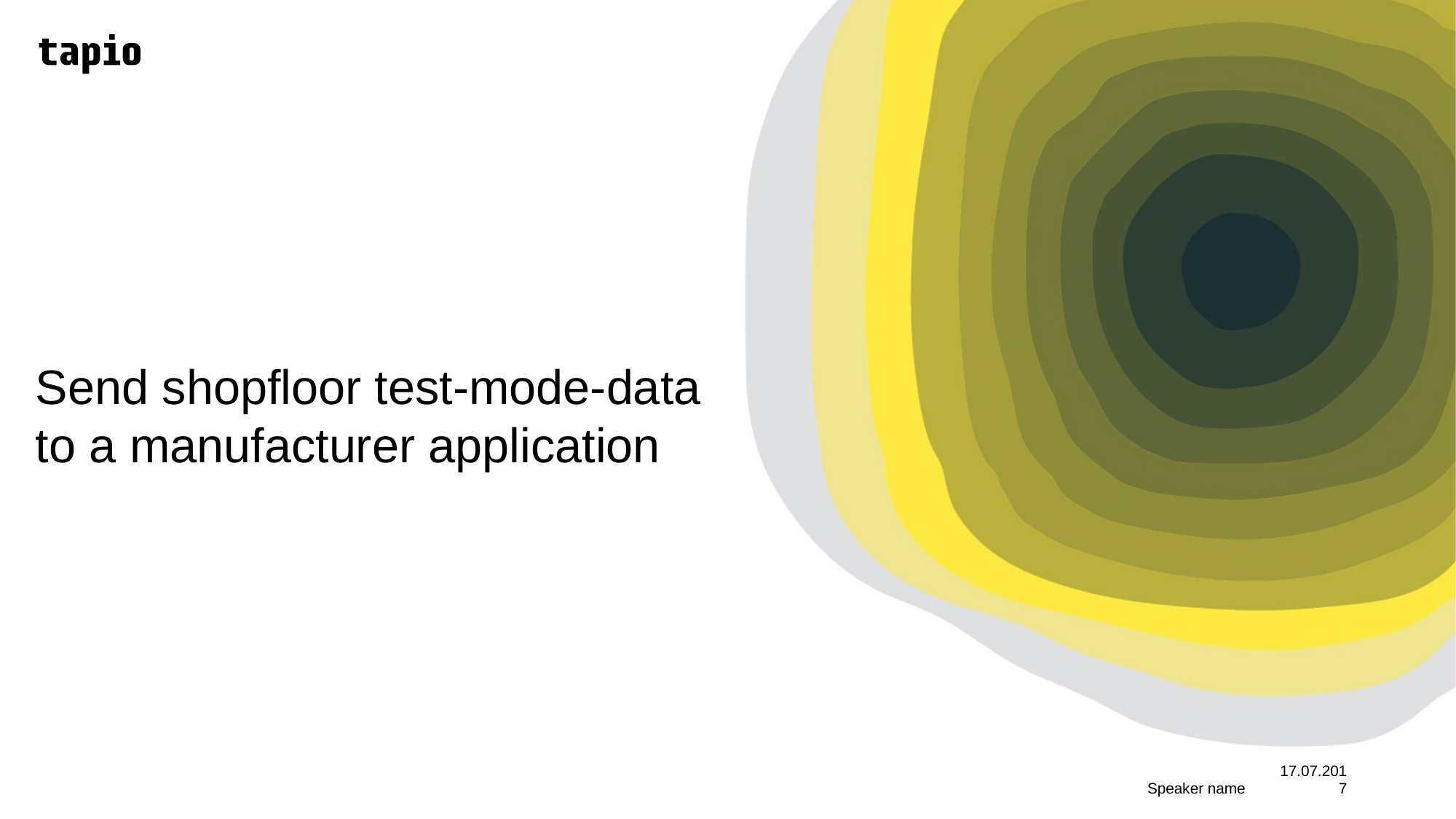

# Send shopfloor test-mode-data to a manufacturer application
Speaker name
17.07.2017